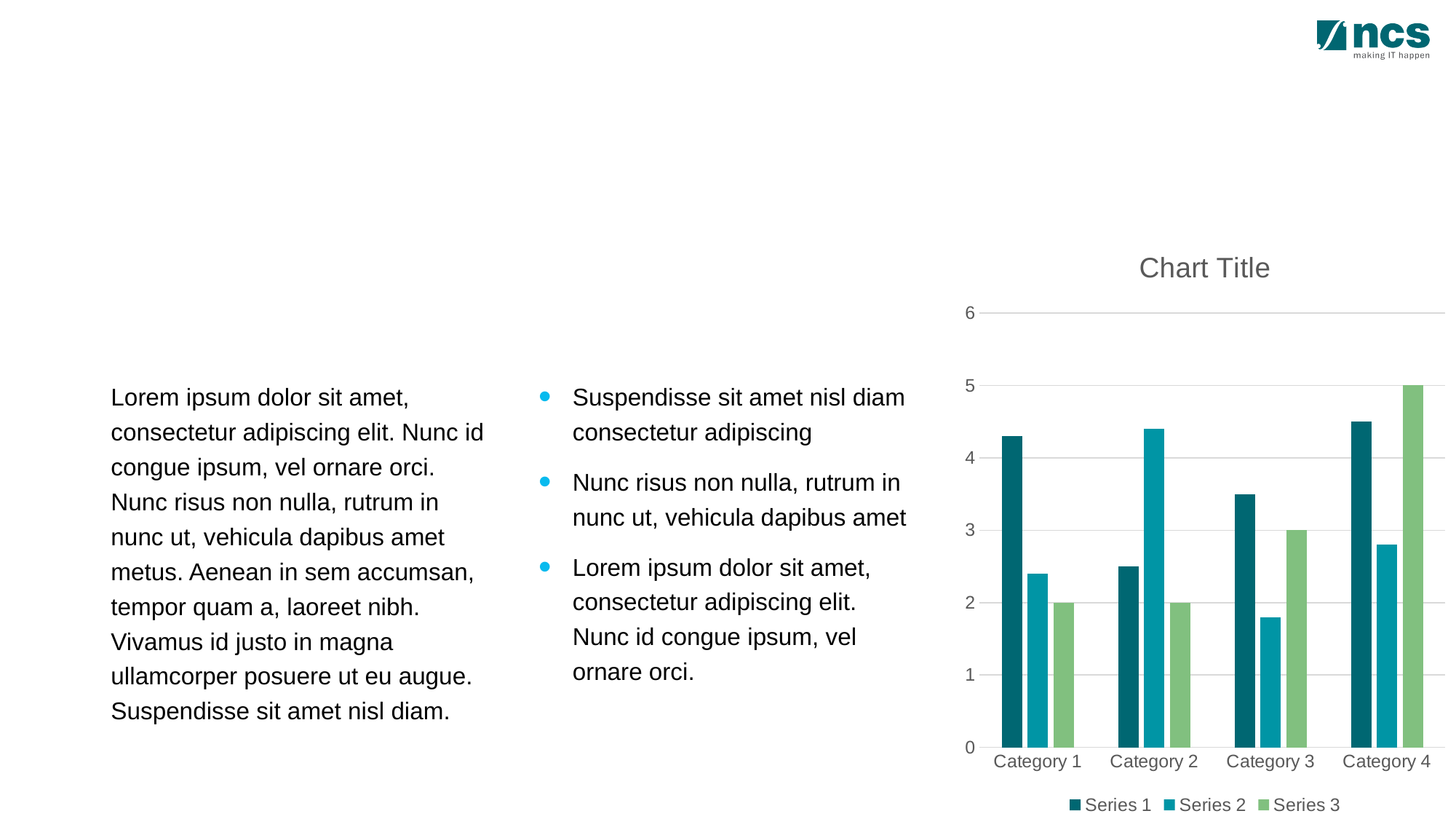

#

### Chart:

| Category | Series 1 | Series 2 | Series 3 |
|---|---|---|---|
| Category 1 | 4.3 | 2.4 | 2.0 |
| Category 2 | 2.5 | 4.4 | 2.0 |
| Category 3 | 3.5 | 1.8 | 3.0 |
| Category 4 | 4.5 | 2.8 | 5.0 |
Suspendisse sit amet nisl diam consectetur adipiscing
Nunc risus non nulla, rutrum in nunc ut, vehicula dapibus amet
Lorem ipsum dolor sit amet, consectetur adipiscing elit. Nunc id congue ipsum, vel ornare orci.

Lorem ipsum dolor sit amet, consectetur adipiscing elit. Nunc id congue ipsum, vel ornare orci. Nunc risus non nulla, rutrum in nunc ut, vehicula dapibus amet metus. Aenean in sem accumsan, tempor quam a, laoreet nibh. Vivamus id justo in magna ullamcorper posuere ut eu augue. Suspendisse sit amet nisl diam.